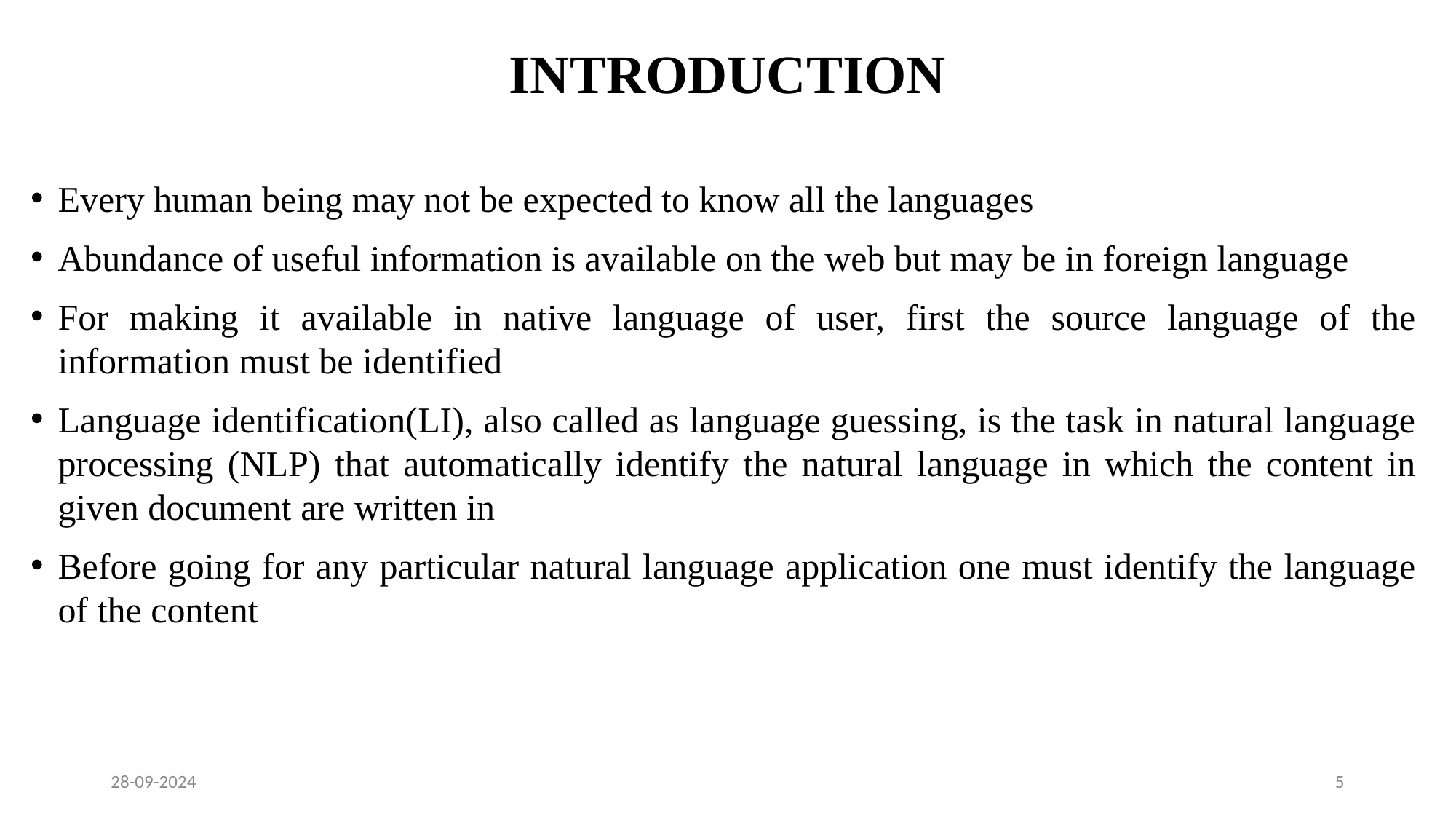

# INTRODUCTION
Every human being may not be expected to know all the languages
Abundance of useful information is available on the web but may be in foreign language
For making it available in native language of user, first the source language of the information must be identified
Language identification(LI), also called as language guessing, is the task in natural language processing (NLP) that automatically identify the natural language in which the content in given document are written in
Before going for any particular natural language application one must identify the language of the content

28-09-2024
5